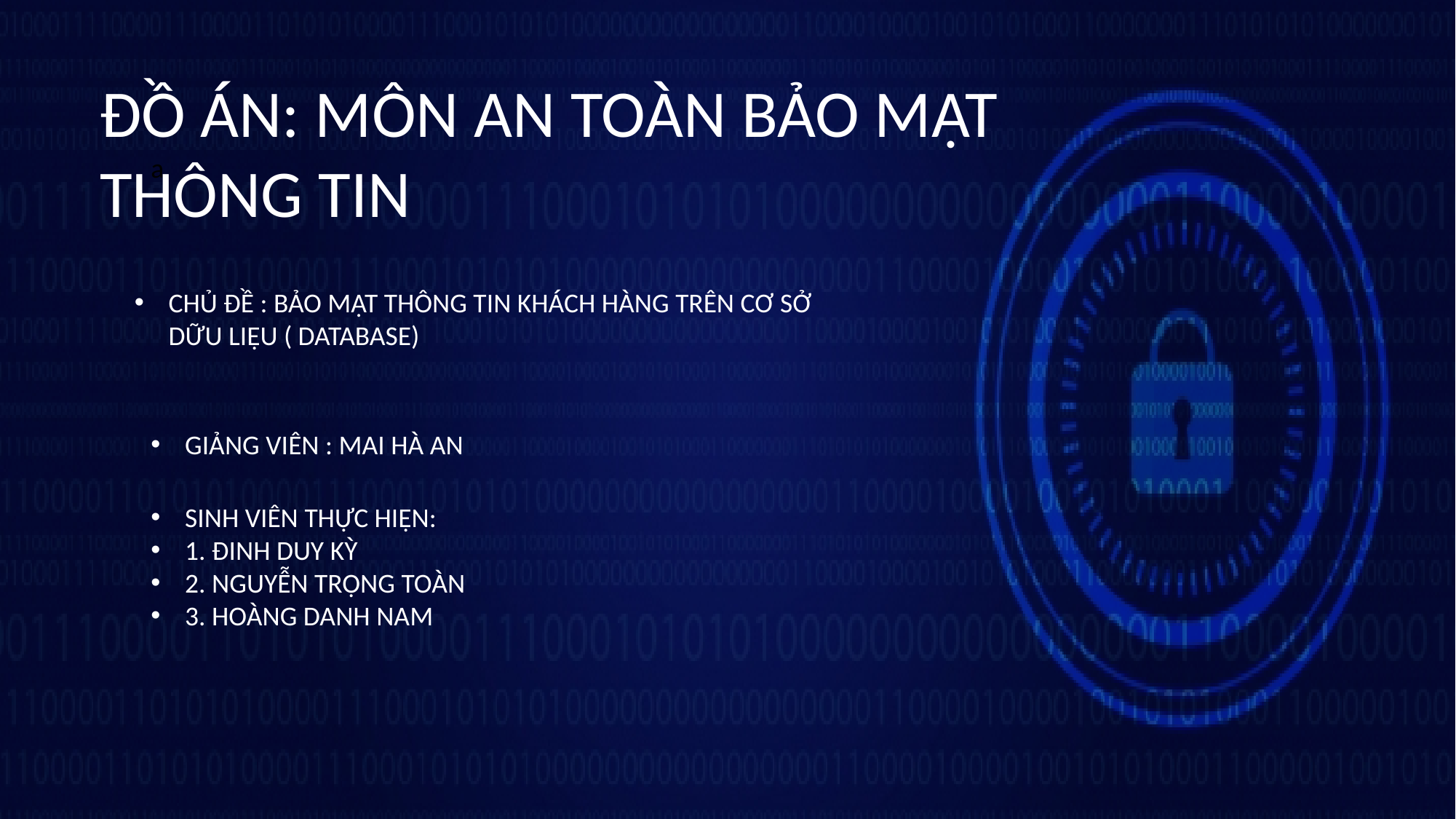

ĐỒ ÁN: MÔN AN TOÀN BẢO MẬT THÔNG TIN
a
CHỦ ĐỀ : BẢO MẬT THÔNG TIN KHÁCH HÀNG TRÊN CƠ SỞ DỮU LIỆU ( DATABASE)
GIẢNG VIÊN : MAI HÀ AN
SINH VIÊN THỰC HIỆN:
1. ĐINH DUY KỲ
2. NGUYỄN TRỌNG TOÀN
3. HOÀNG DANH NAM